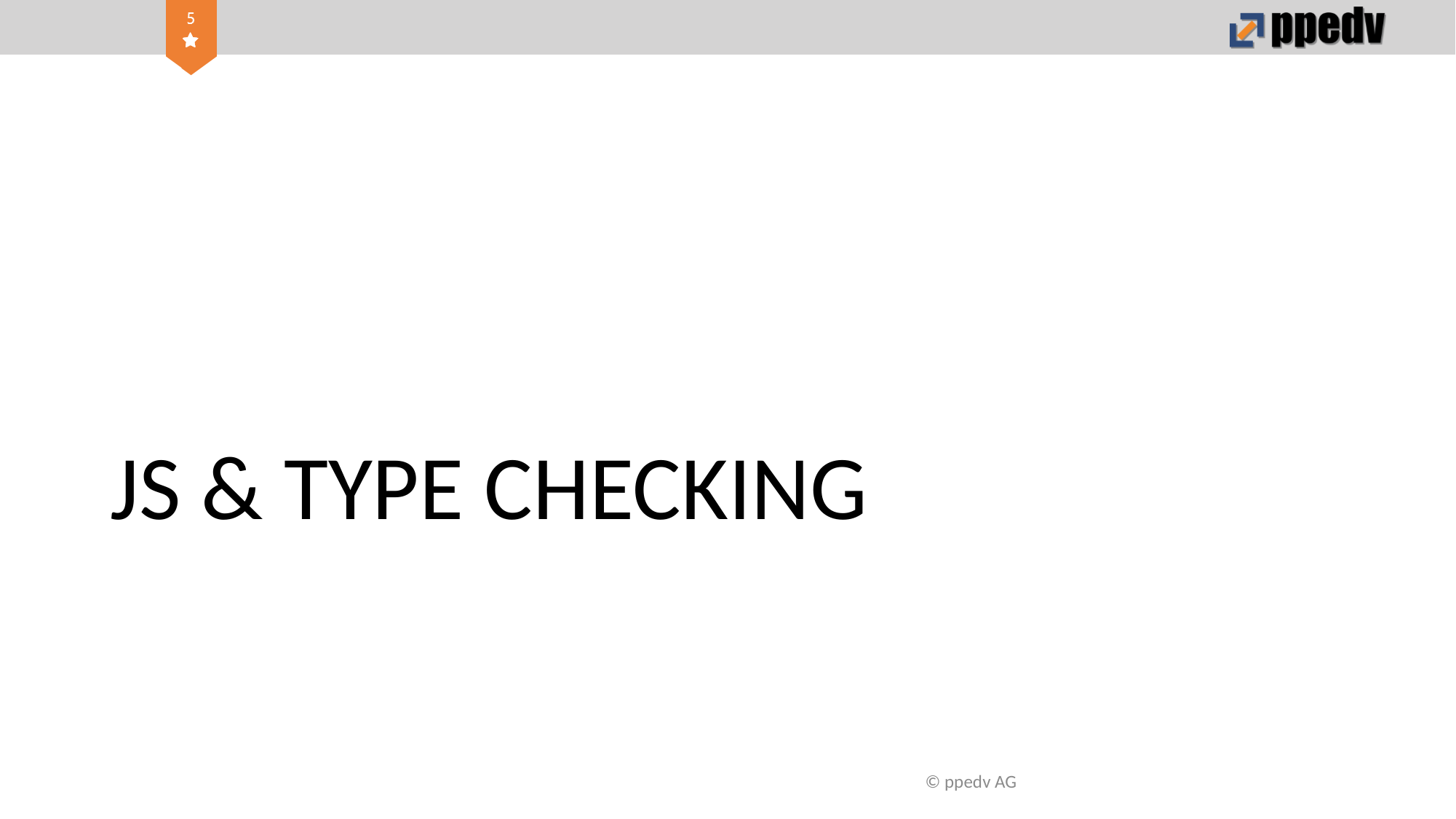

# JS & TYPE CHECKING

© ppedv AG